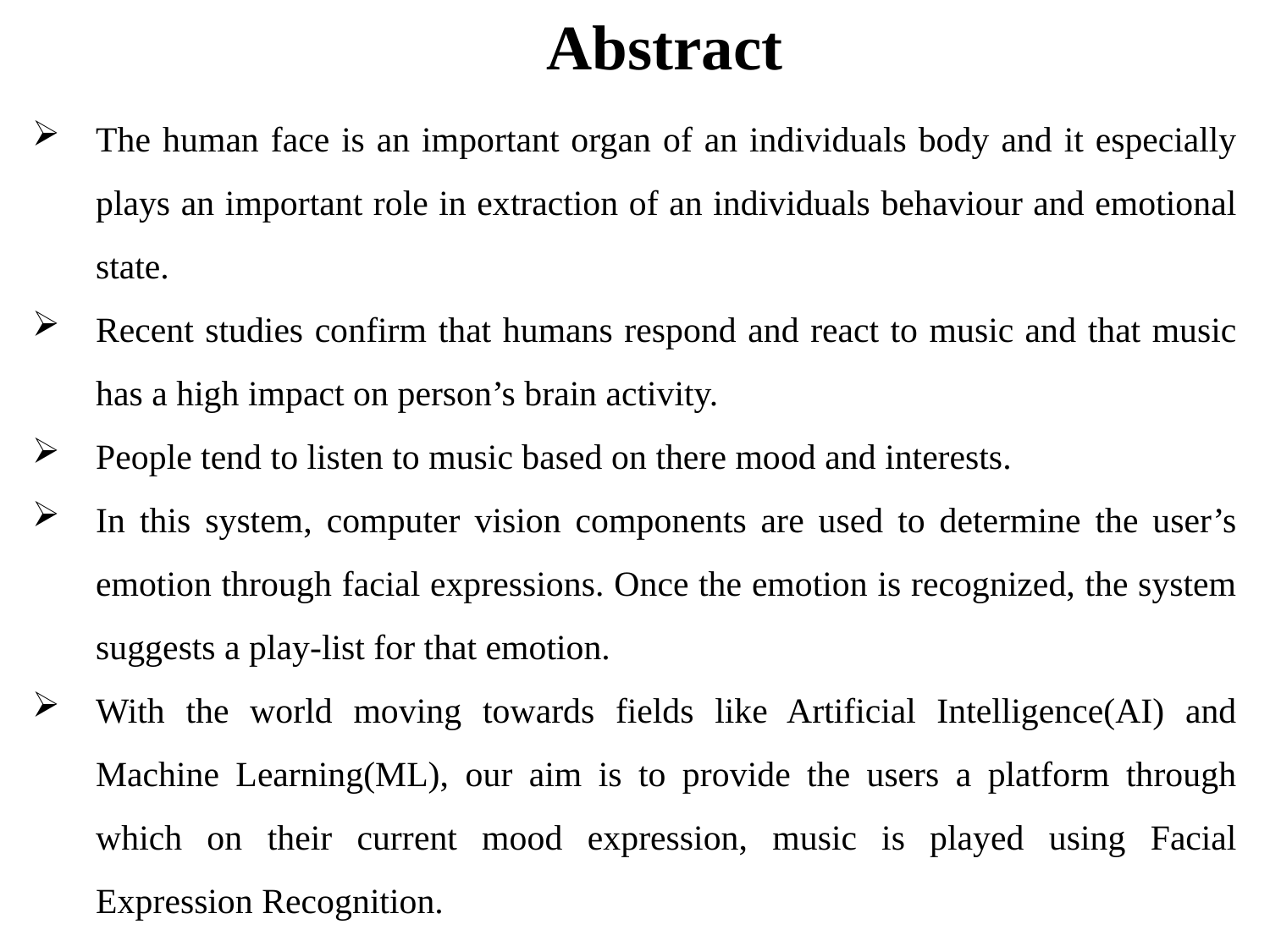

Abstract
The human face is an important organ of an individuals body and it especially plays an important role in extraction of an individuals behaviour and emotional state.
Recent studies confirm that humans respond and react to music and that music has a high impact on person’s brain activity.
People tend to listen to music based on there mood and interests.
In this system, computer vision components are used to determine the user’s emotion through facial expressions. Once the emotion is recognized, the system suggests a play-list for that emotion.
With the world moving towards fields like Artificial Intelligence(AI) and Machine Learning(ML), our aim is to provide the users a platform through which on their current mood expression, music is played using Facial Expression Recognition.